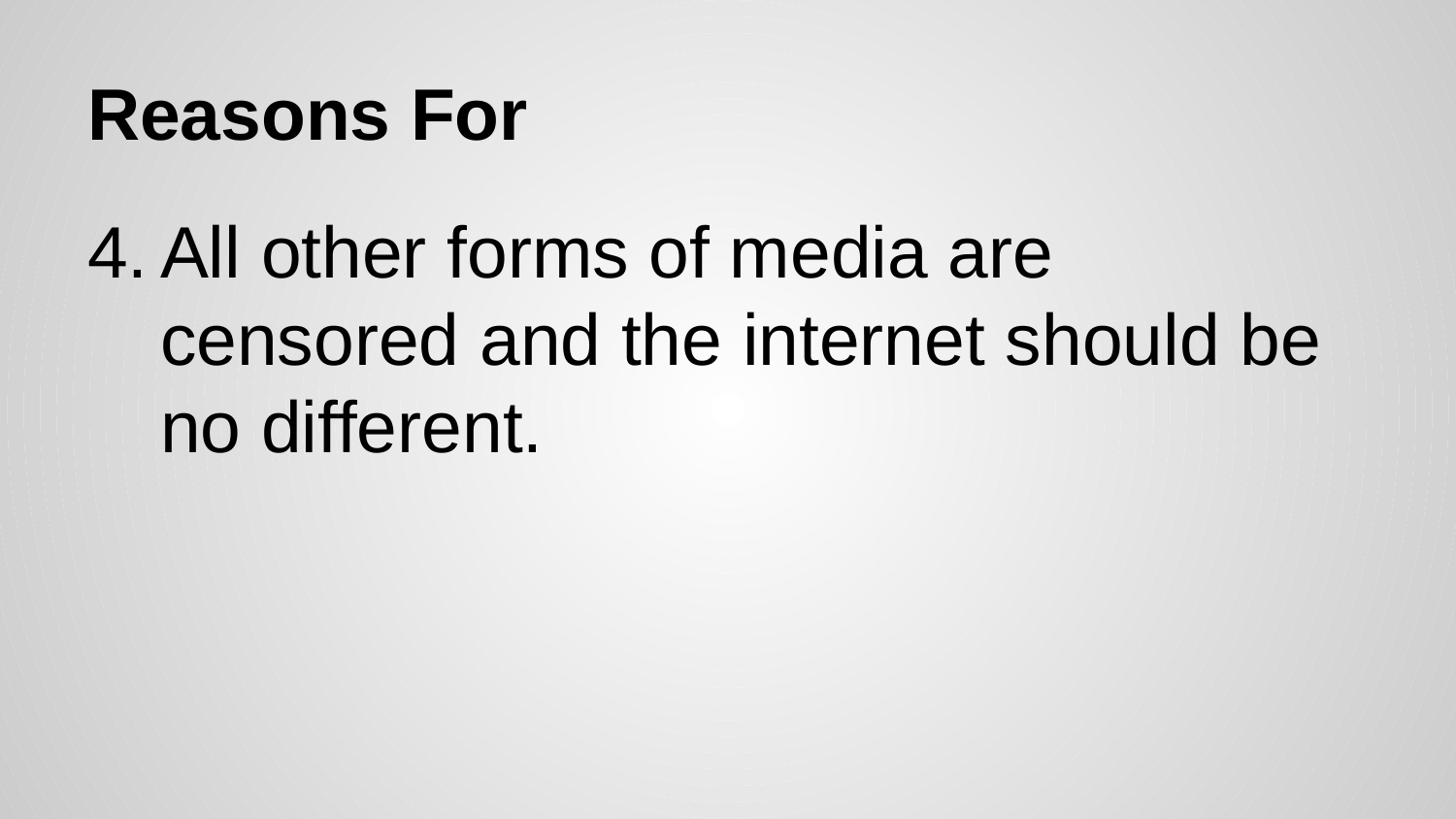

# Reasons For
All other forms of media are censored and the internet should be no different.